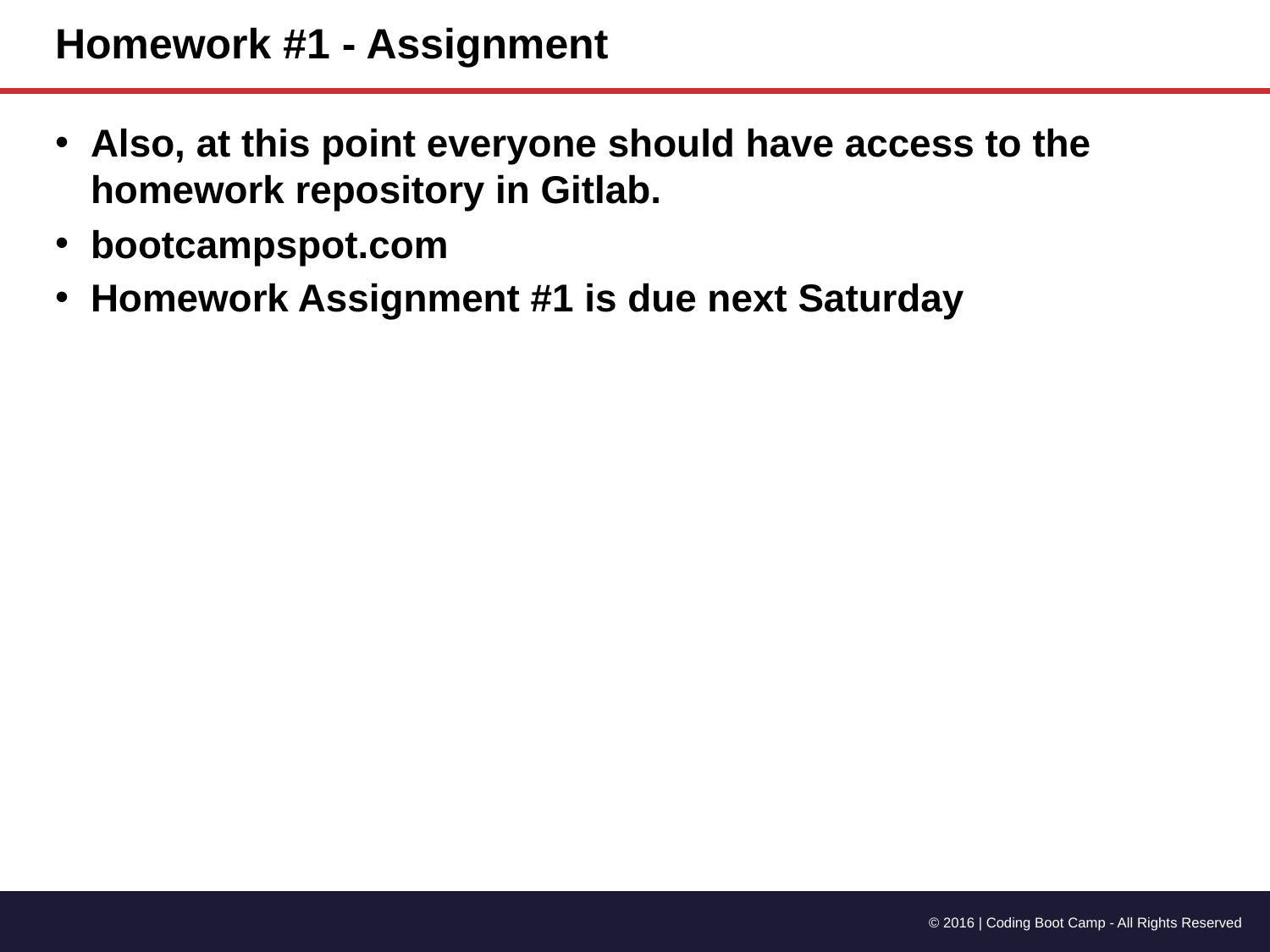

# Homework #1 - Assignment
Also, at this point everyone should have access to the homework repository in Gitlab.
bootcampspot.com
Homework Assignment #1 is due next Saturday